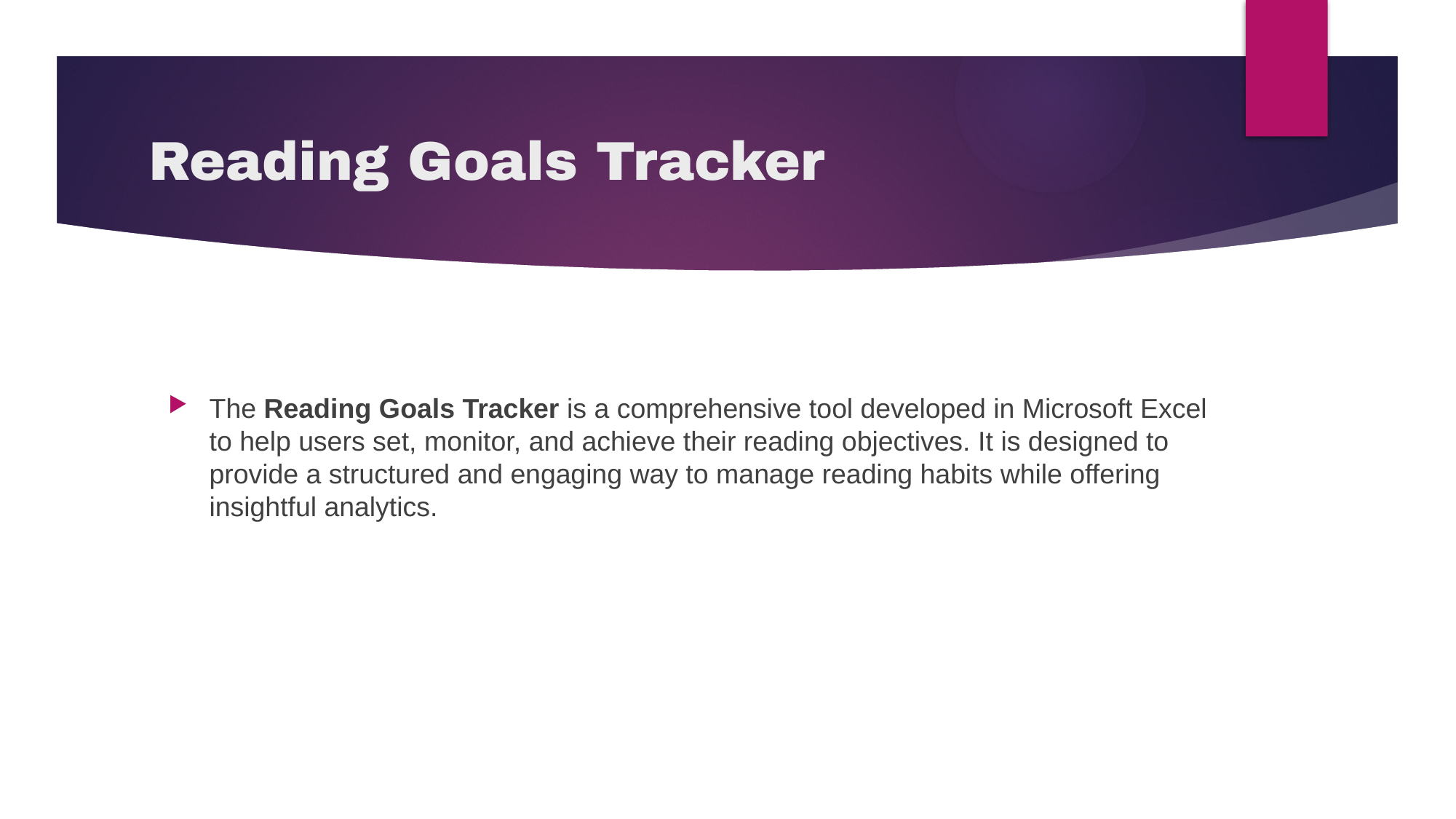

# Reading Goals Tracker
The Reading Goals Tracker is a comprehensive tool developed in Microsoft Excel to help users set, monitor, and achieve their reading objectives. It is designed to provide a structured and engaging way to manage reading habits while offering insightful analytics.